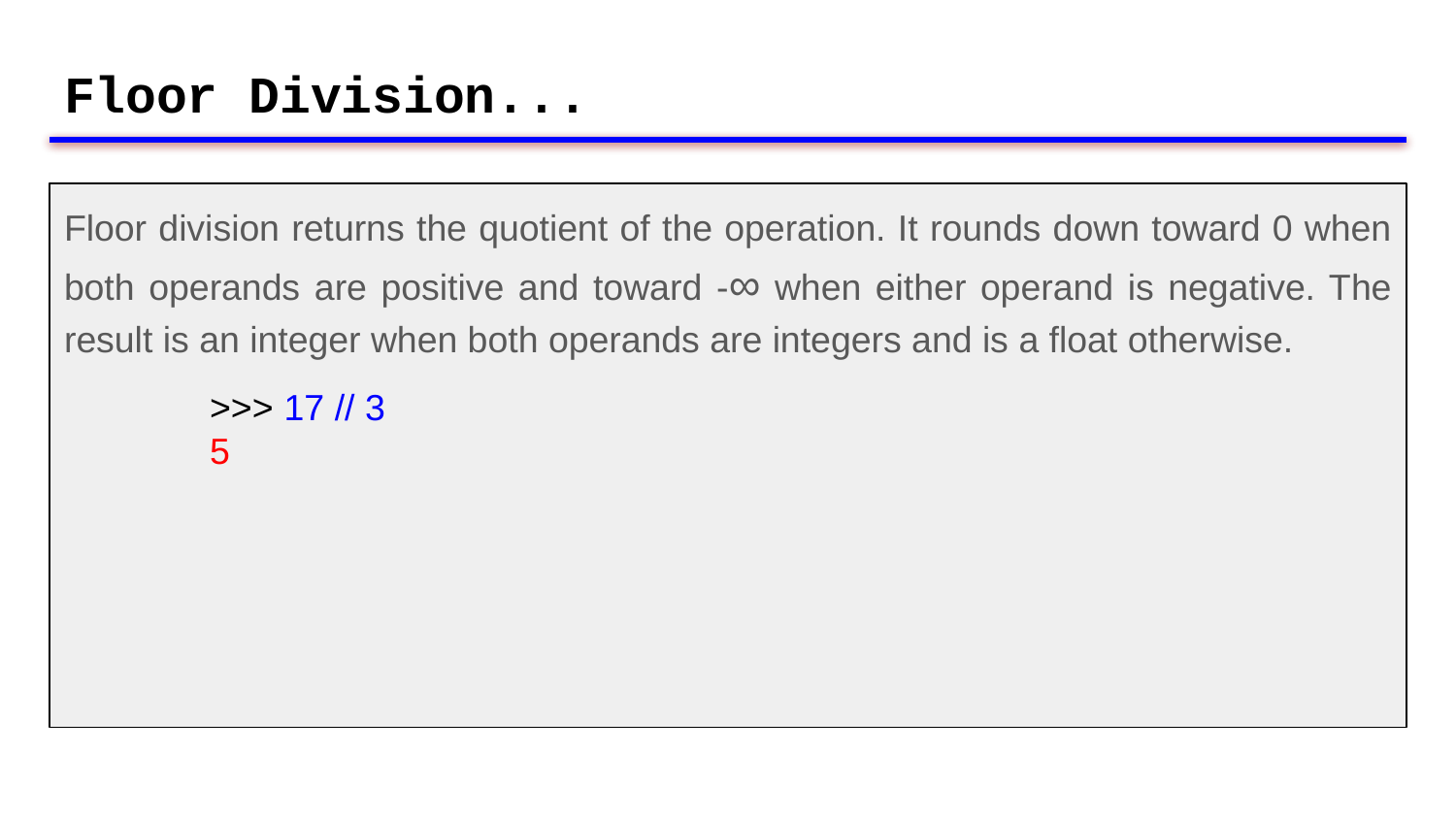

# Floor Division...
Floor division returns the quotient of the operation. It rounds down toward 0 when both operands are positive and toward -∞ when either operand is negative. The result is an integer when both operands are integers and is a float otherwise.
	>>> 17 // 3
	5